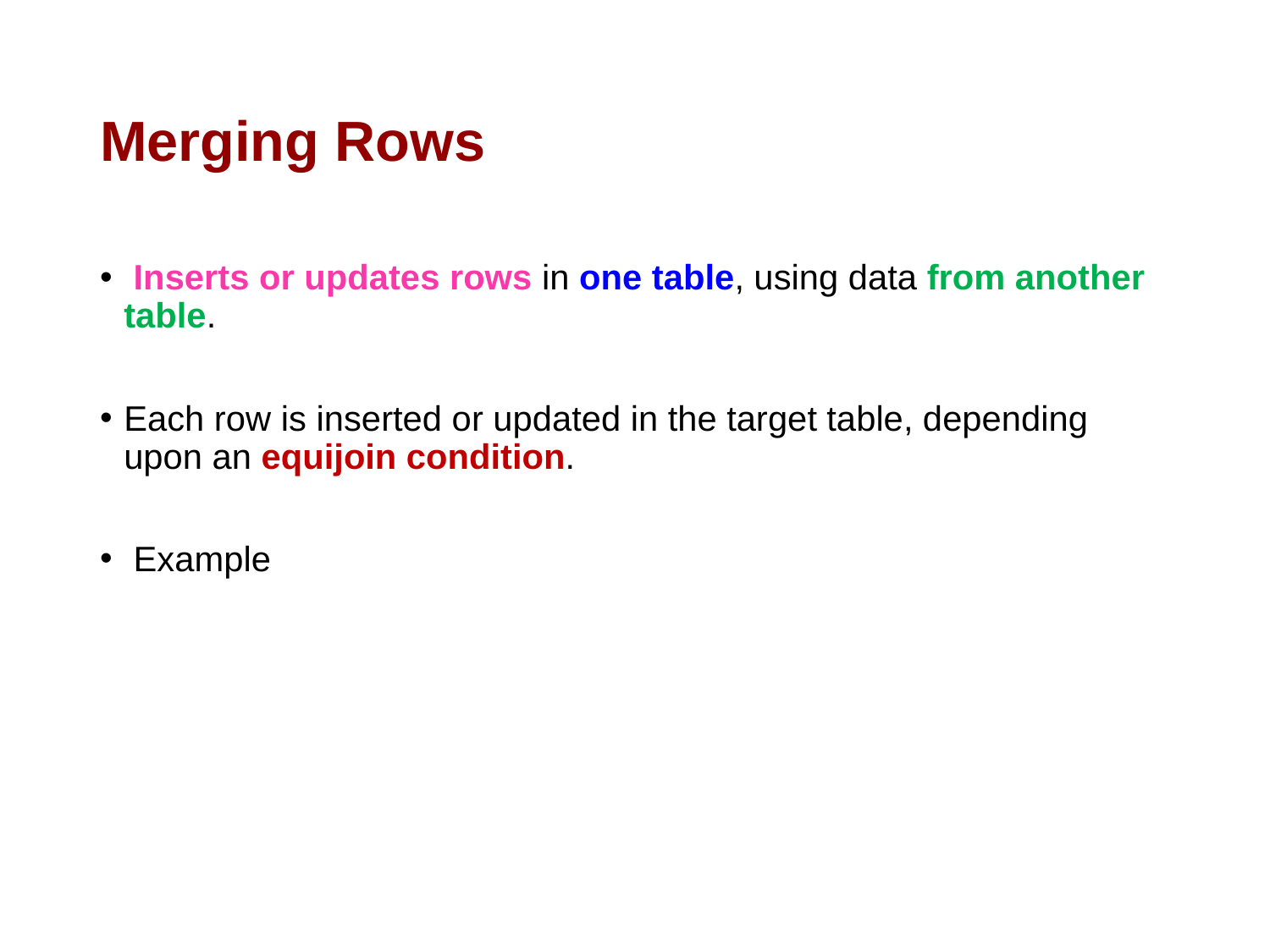

# Merging Rows
 Inserts or updates rows in one table, using data from another table.

Each row is inserted or updated in the target table, depending upon an equijoin condition.

 Example